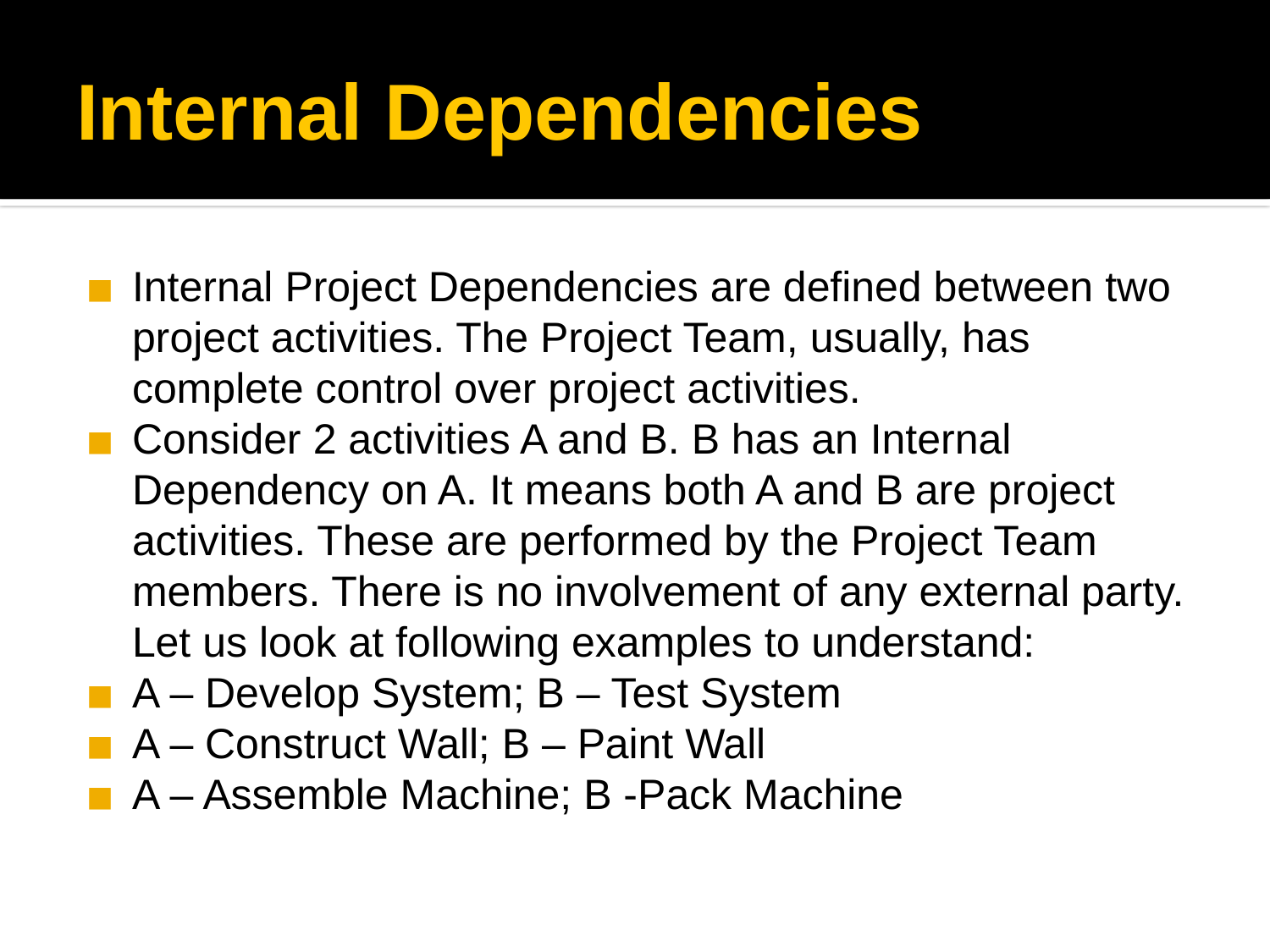

# Internal Dependencies
Internal Project Dependencies are defined between two project activities. The Project Team, usually, has complete control over project activities.
Consider 2 activities A and B. B has an Internal Dependency on A. It means both A and B are project activities. These are performed by the Project Team members. There is no involvement of any external party. Let us look at following examples to understand:
A – Develop System; B – Test System
A – Construct Wall; B – Paint Wall
A – Assemble Machine; B -Pack Machine